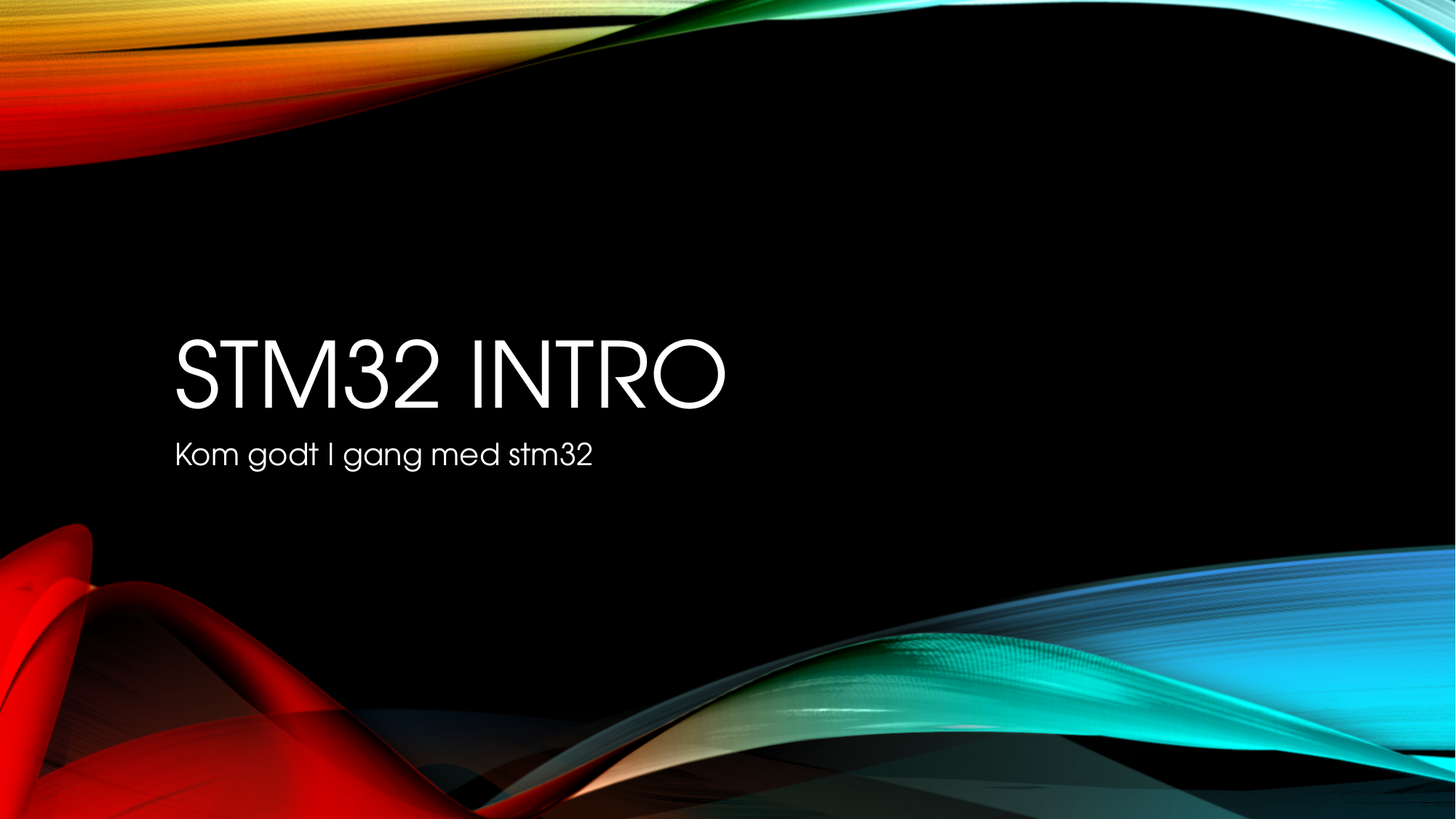

# STM32 Intro
Kom godt I gang med stm32